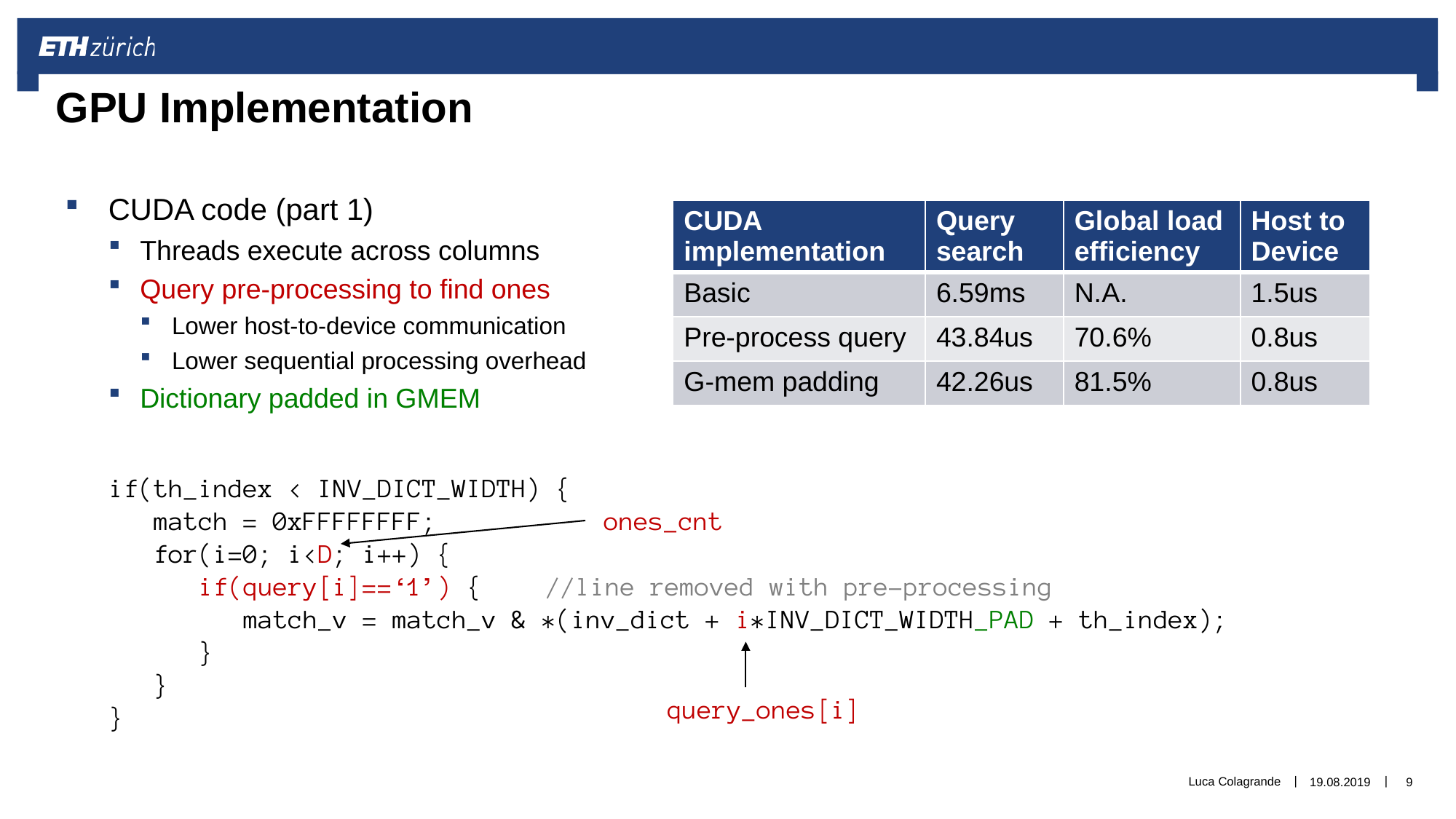

# GPU Implementation
CUDA code (part 1)
Threads execute across columns
Query pre-processing to find ones
Lower host-to-device communication
Lower sequential processing overhead
Dictionary padded in GMEM

| CUDA implementation | Query search | Global load efficiency | Host to Device |
| --- | --- | --- | --- |
| Basic | 6.59ms | N.A. | 1.5us |
| Pre-process query | 43.84us | 70.6% | 0.8us |
| G-mem padding | 42.26us | 81.5% | 0.8us |
if(th_index < INV_DICT_WIDTH) {
   match = 0xFFFFFFFF;
   for(i=0; i<D; i++) {
      if(query[i]==‘1’) {	//line removed with pre-processing
         match_v = match_v & *(inv_dict + i*INV_DICT_WIDTH_PAD + th_index);
      }
   }
}
ones_cnt
query_ones[i]
Luca Colagrande
19.08.2019
9